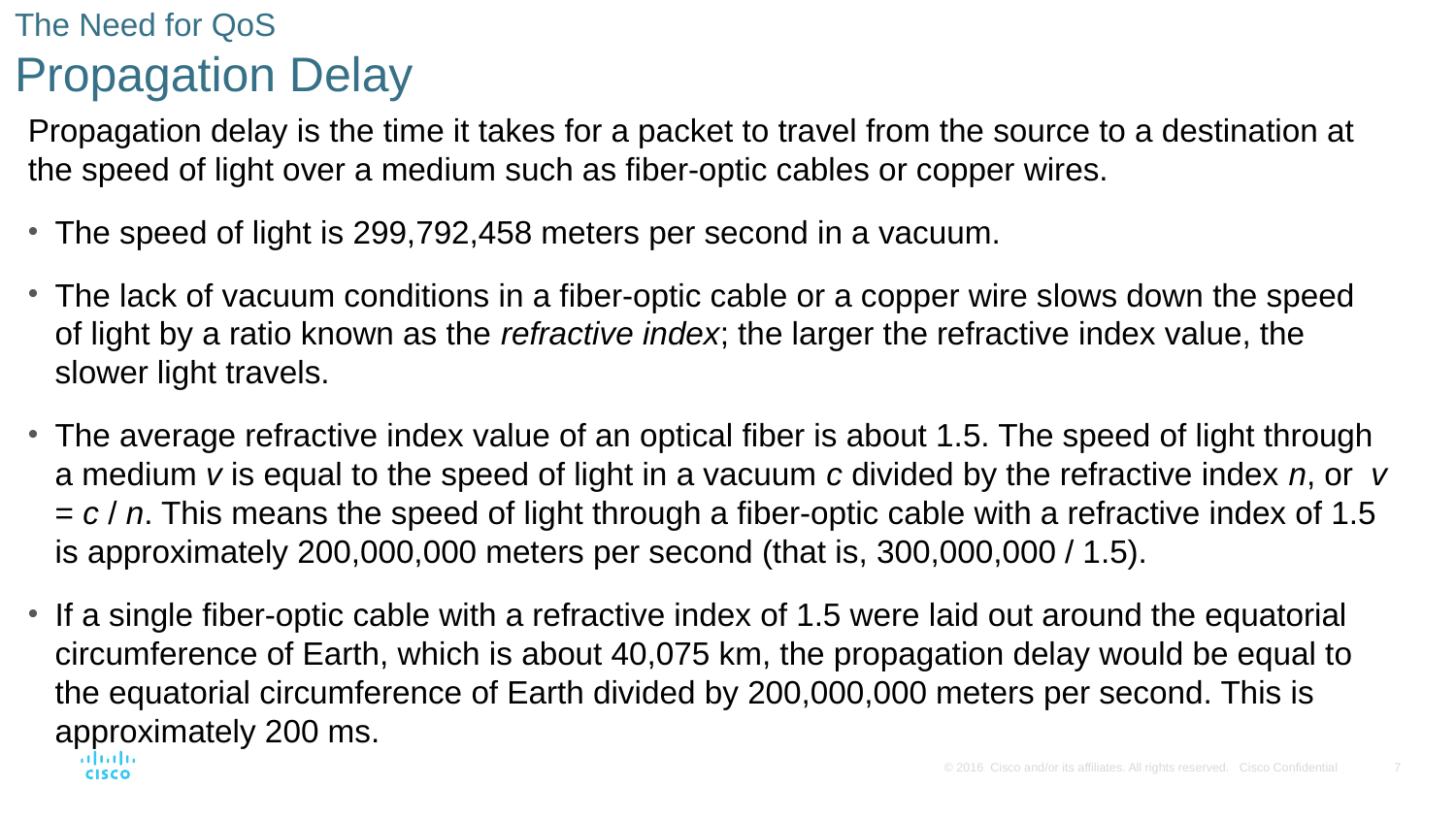

# The Need for QoS Propagation Delay
Propagation delay is the time it takes for a packet to travel from the source to a destination at the speed of light over a medium such as fiber-optic cables or copper wires.
The speed of light is 299,792,458 meters per second in a vacuum.
The lack of vacuum conditions in a fiber-optic cable or a copper wire slows down the speed of light by a ratio known as the refractive index; the larger the refractive index value, the slower light travels.
The average refractive index value of an optical fiber is about 1.5. The speed of light through a medium v is equal to the speed of light in a vacuum c divided by the refractive index n, or  v = c / n. This means the speed of light through a fiber-optic cable with a refractive index of 1.5 is approximately 200,000,000 meters per second (that is, 300,000,000 / 1.5).
If a single fiber-optic cable with a refractive index of 1.5 were laid out around the equatorial circumference of Earth, which is about 40,075 km, the propagation delay would be equal to the equatorial circumference of Earth divided by 200,000,000 meters per second. This is approximately 200 ms.